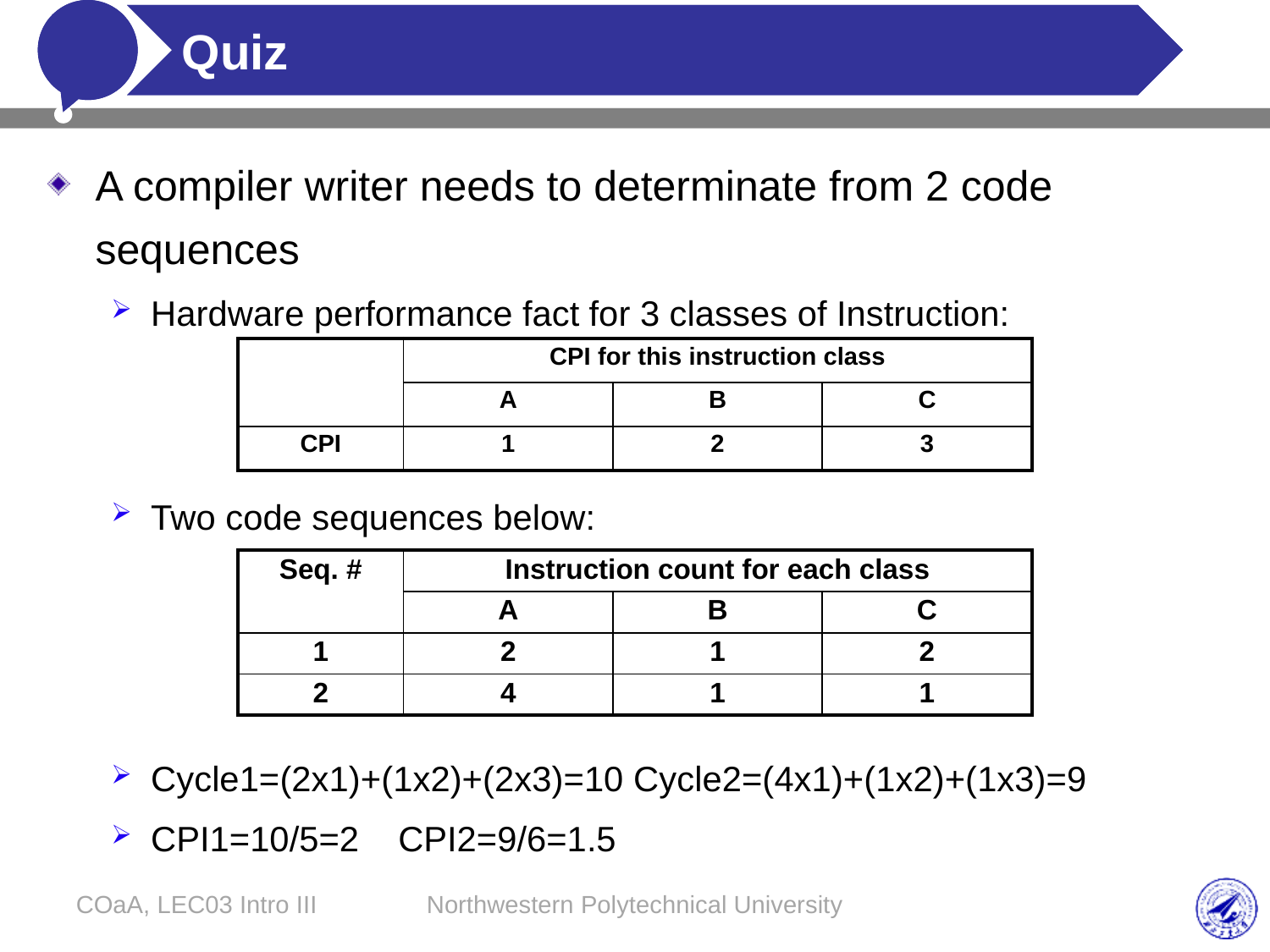

# Quiz

A compiler writer needs to determinate from 2 code sequences
Hardware performance fact for 3 classes of Instruction:

Two code sequences below:

Cycle1=(2x1)+(1x2)+(2x3)=10 Cycle2=(4x1)+(1x2)+(1x3)=9
CPI1=10/5=2    CPI2=9/6=1.5

|  | CPI for this instruction class |  |  |
| --- | --- | --- | --- |
|  | A | B | C |
| CPI | 1 | 2 | 3 |
| Seq. # | Instruction count for each class |  |  |
| --- | --- | --- | --- |
|  | A | B | C |
| 1 | 2 | 1 | 2 |
| 2 | 4 | 1 | 1 |
COaA, LEC03 Intro III
Northwestern Polytechnical University
20